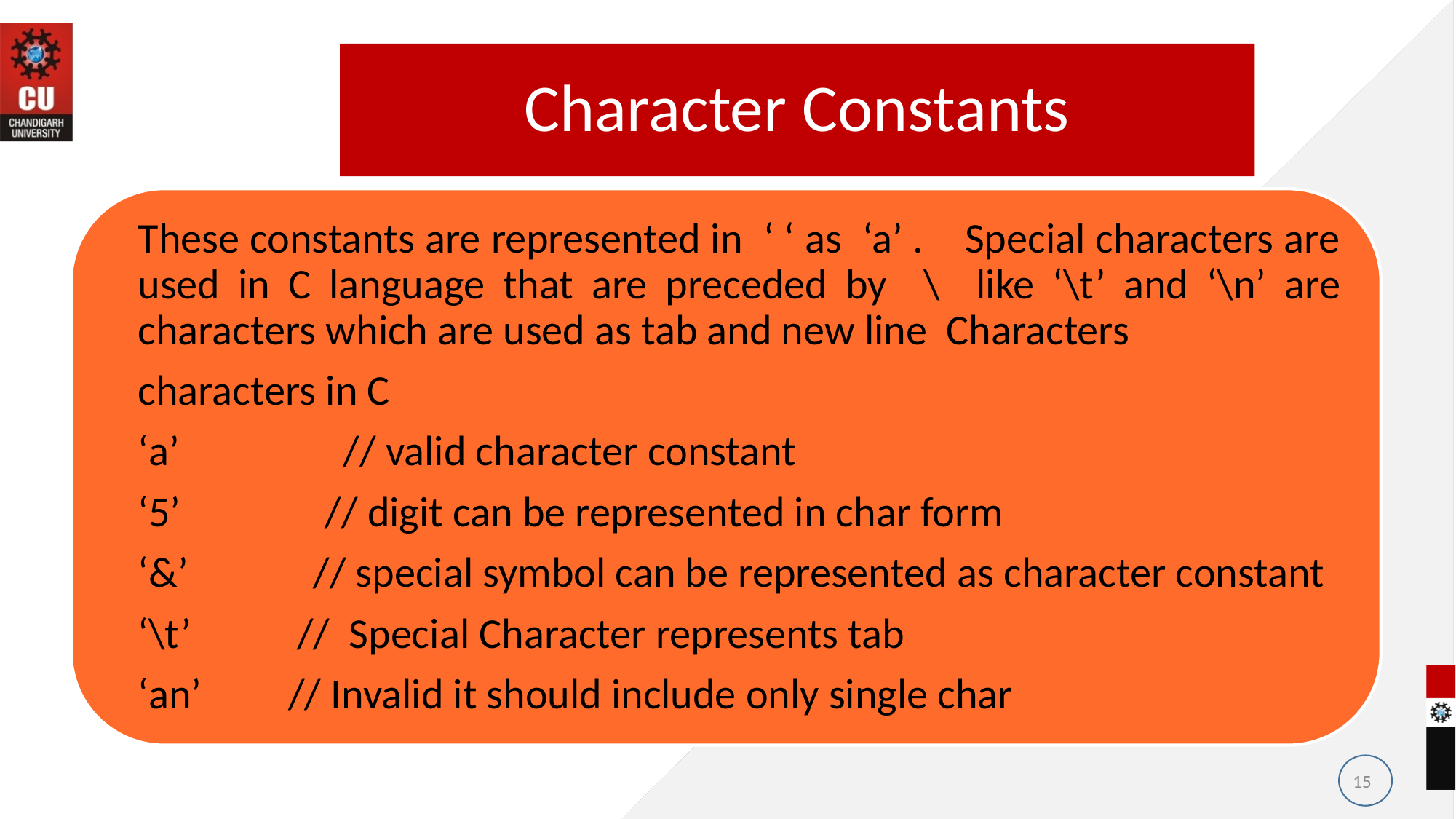

# Character Constant
Character Constants
These constants are represented in  ‘ ‘ as  ‘a’ .    Special characters are used in C language that are preceded by  \  like ‘\t’ and ‘\n’ are characters which are used as tab and new line  Characters
characters in C
‘a’                 // valid character constant
‘5’               // digit can be represented in char form
‘&’             // special symbol can be represented as character constant
‘\t’           //  Special Character represents tab
‘an’         // Invalid it should include only single char

15